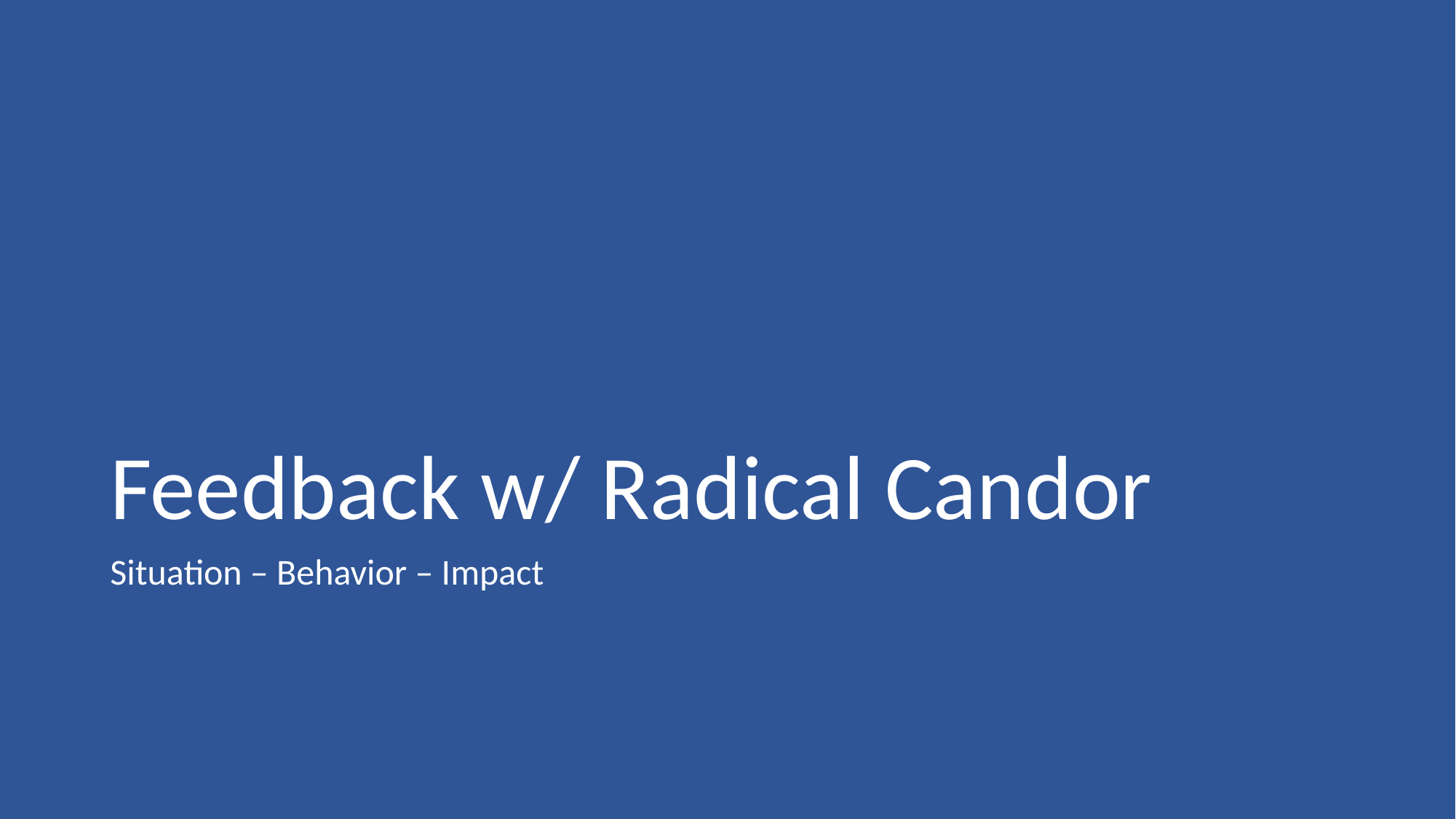

# Feedback w/ Radical Candor
Situation – Behavior – Impact